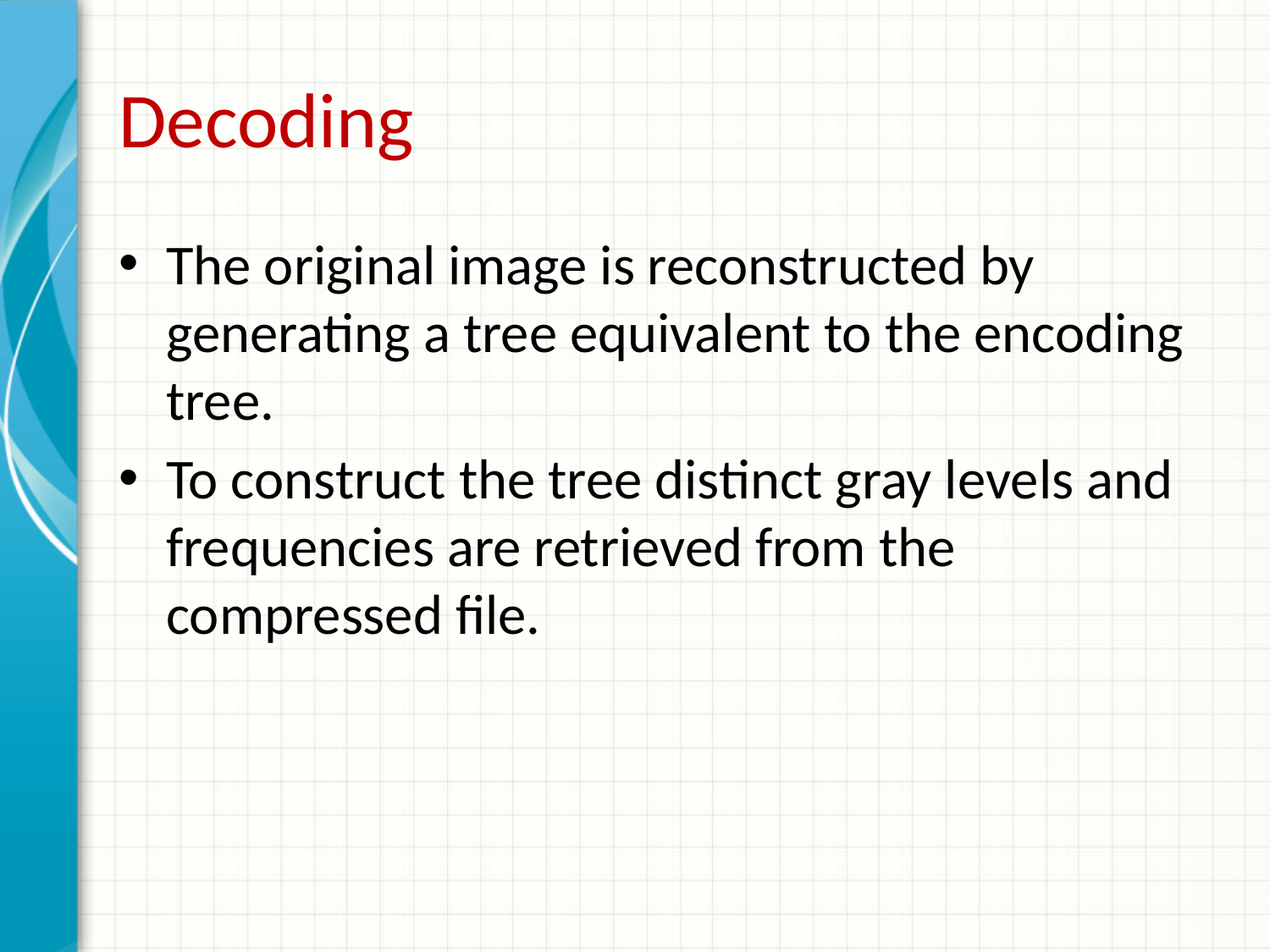

# Decoding
The original image is reconstructed by generating a tree equivalent to the encoding tree.
To construct the tree distinct gray levels and frequencies are retrieved from the compressed file.